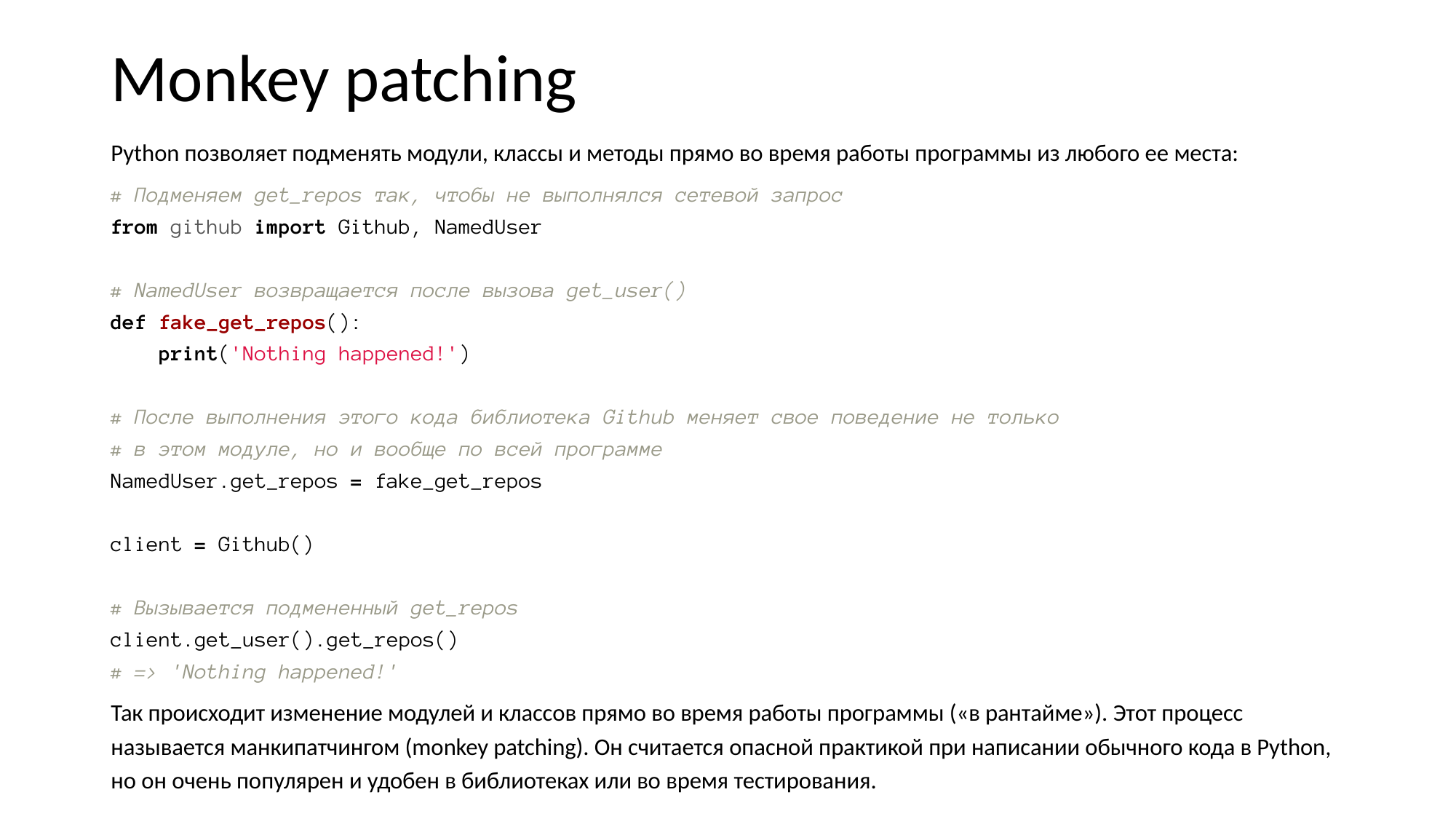

# Monkey patching
Python позволяет подменять модули, классы и методы прямо во время работы программы из любого ее места:
# Подменяем get_repos так, чтобы не выполнялся сетевой запрос from github import Github, NamedUser # NamedUser возвращается после вызова get_user() def fake_get_repos(): print('Nothing happened!') # После выполнения этого кода библиотека Github меняет свое поведение не только # в этом модуле, но и вообще по всей программе NamedUser.get_repos = fake_get_repos client = Github() # Вызывается подмененный get_repos client.get_user().get_repos() # => 'Nothing happened!'
Так происходит изменение модулей и классов прямо во время работы программы («в рантайме»). Этот процесс называется манкипатчингом (monkey patching). Он считается опасной практикой при написании обычного кода в Python, но он очень популярен и удобен в библиотеках или во время тестирования.